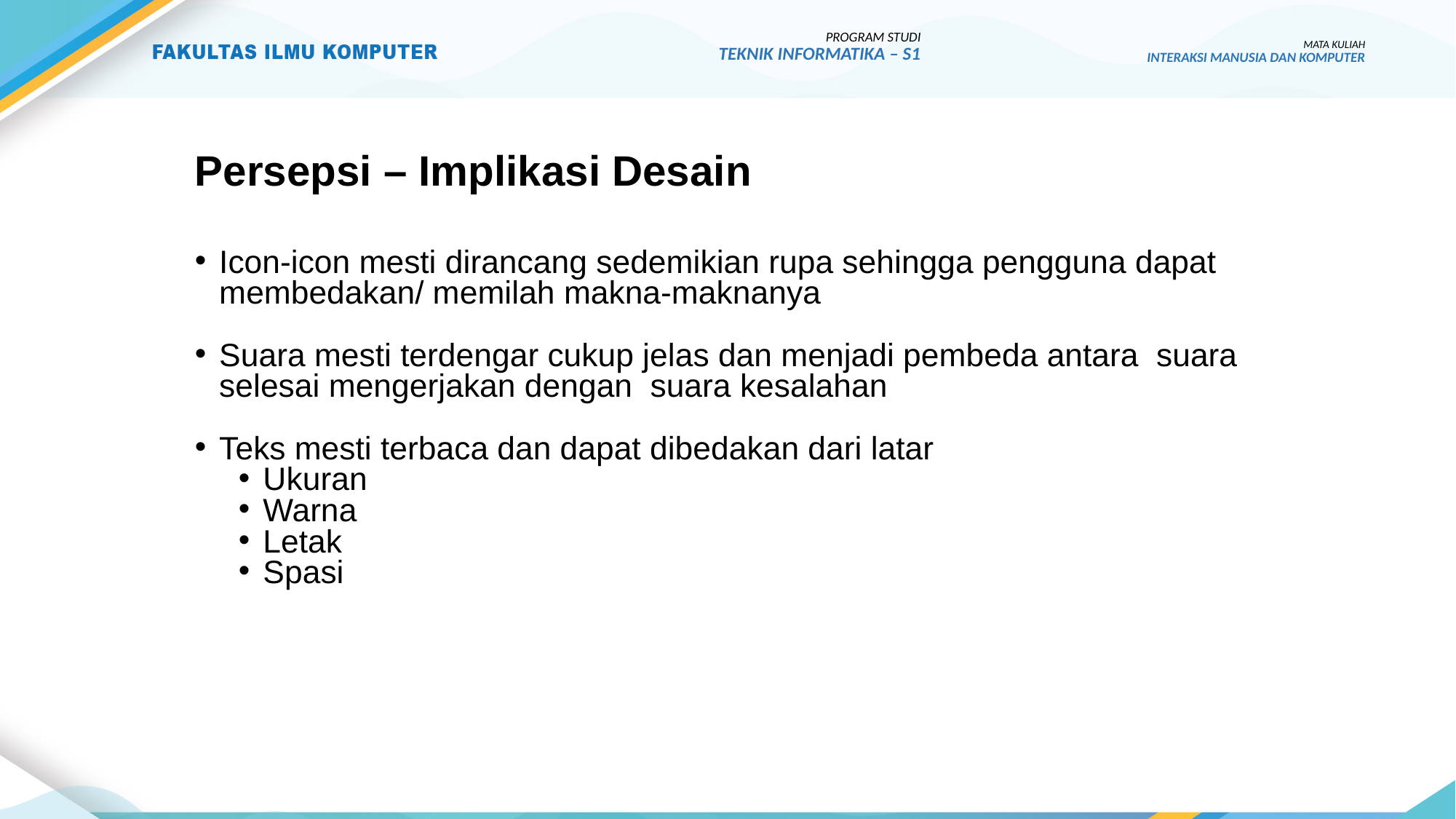

PROGRAM STUDI
TEKNIK INFORMATIKA – S1
MATA KULIAH
INTERAKSI MANUSIA DAN KOMPUTER
# Persepsi – Implikasi Desain
Icon-icon mesti dirancang sedemikian rupa sehingga pengguna dapat membedakan/ memilah makna-maknanya

Suara mesti terdengar cukup jelas dan menjadi pembeda antara  suara selesai mengerjakan dengan  suara kesalahan

Teks mesti terbaca dan dapat dibedakan dari latar
Ukuran
Warna
Letak
Spasi